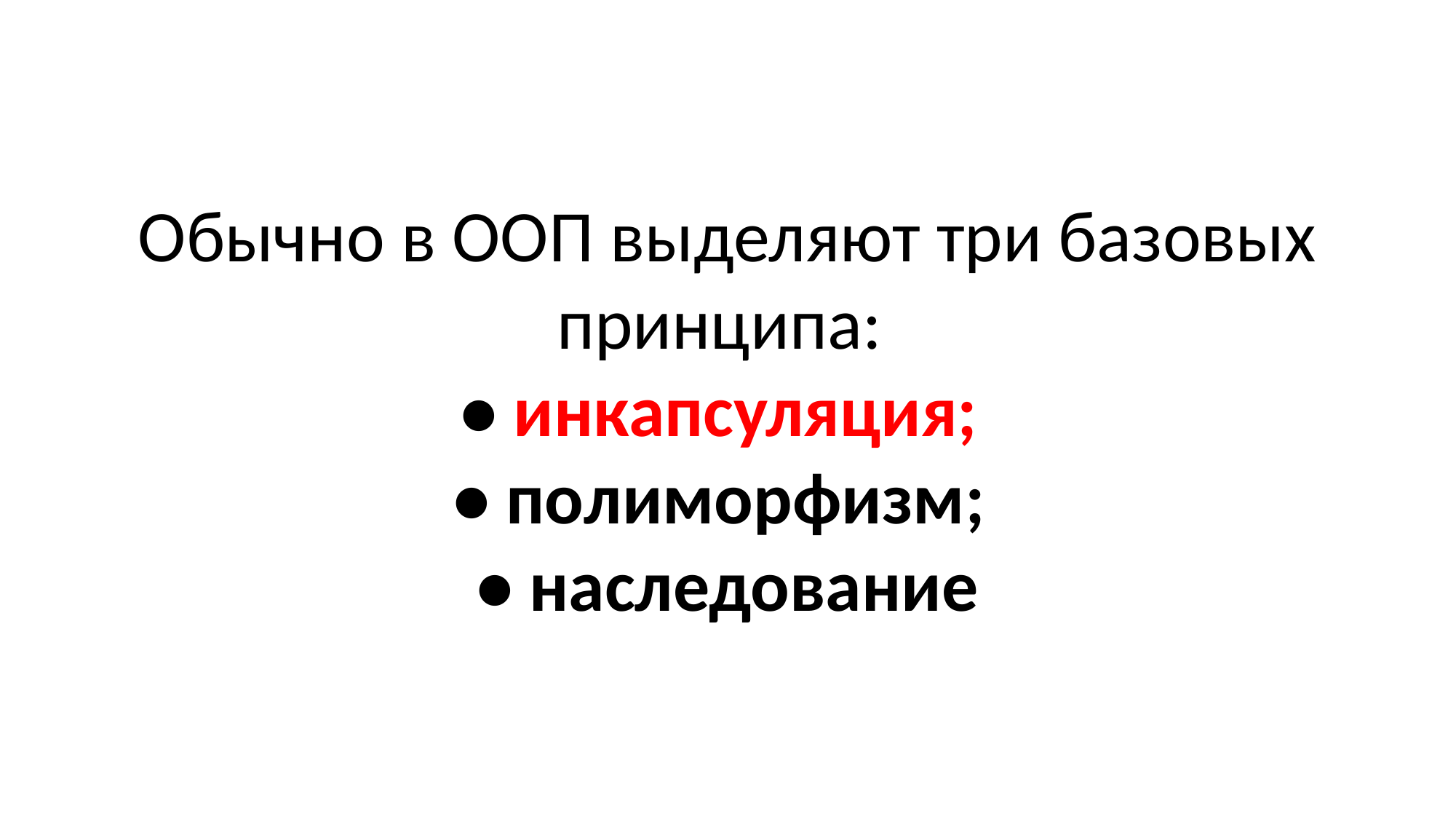

Обычно в ООП выделяют три базовых принципа:
• инкапсуляция;
• полиморфизм;
• наследование